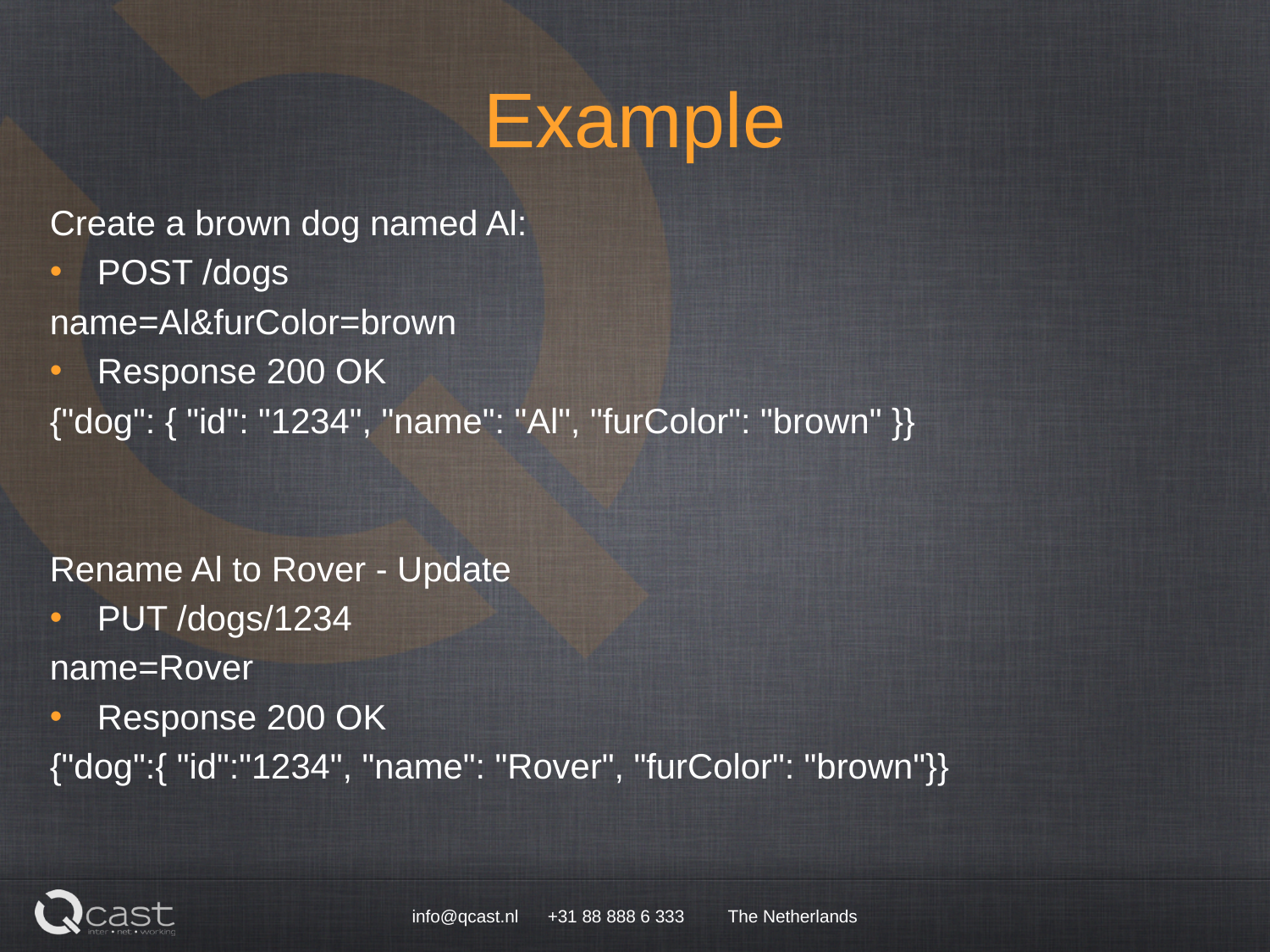

# Example
Create a brown dog named Al:
POST /dogs
name=Al&furColor=brown
Response 200 OK
{"dog": { "id": "1234", "name": "Al", "furColor": "brown" }}

Rename Al to Rover - Update
PUT /dogs/1234
name=Rover
Response 200 OK
{"dog":{ "id":"1234", "name": "Rover", "furColor": "brown"}}